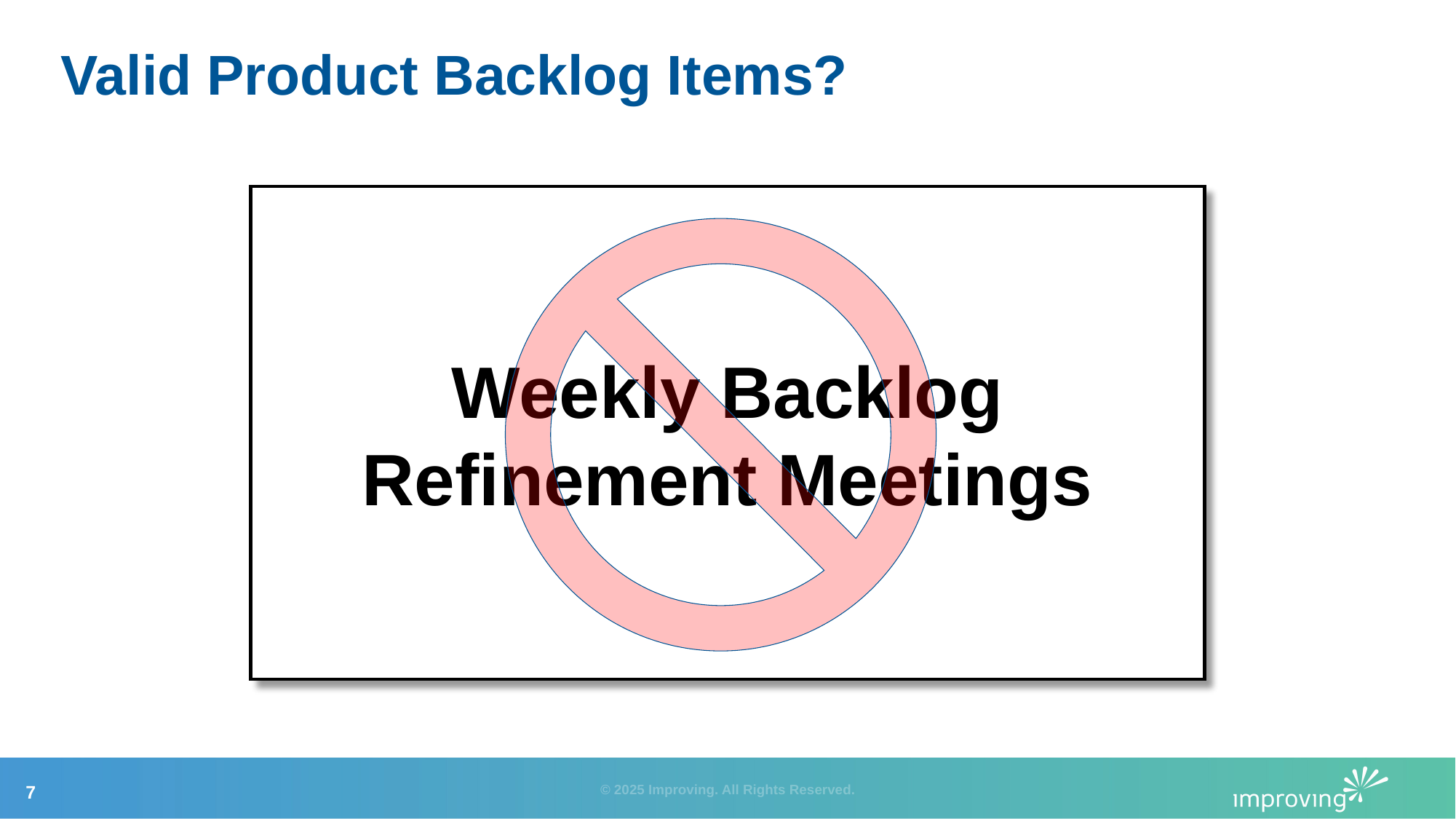

# Valid Product Backlog Items?

Weekly Backlog Refinement Meetings

7